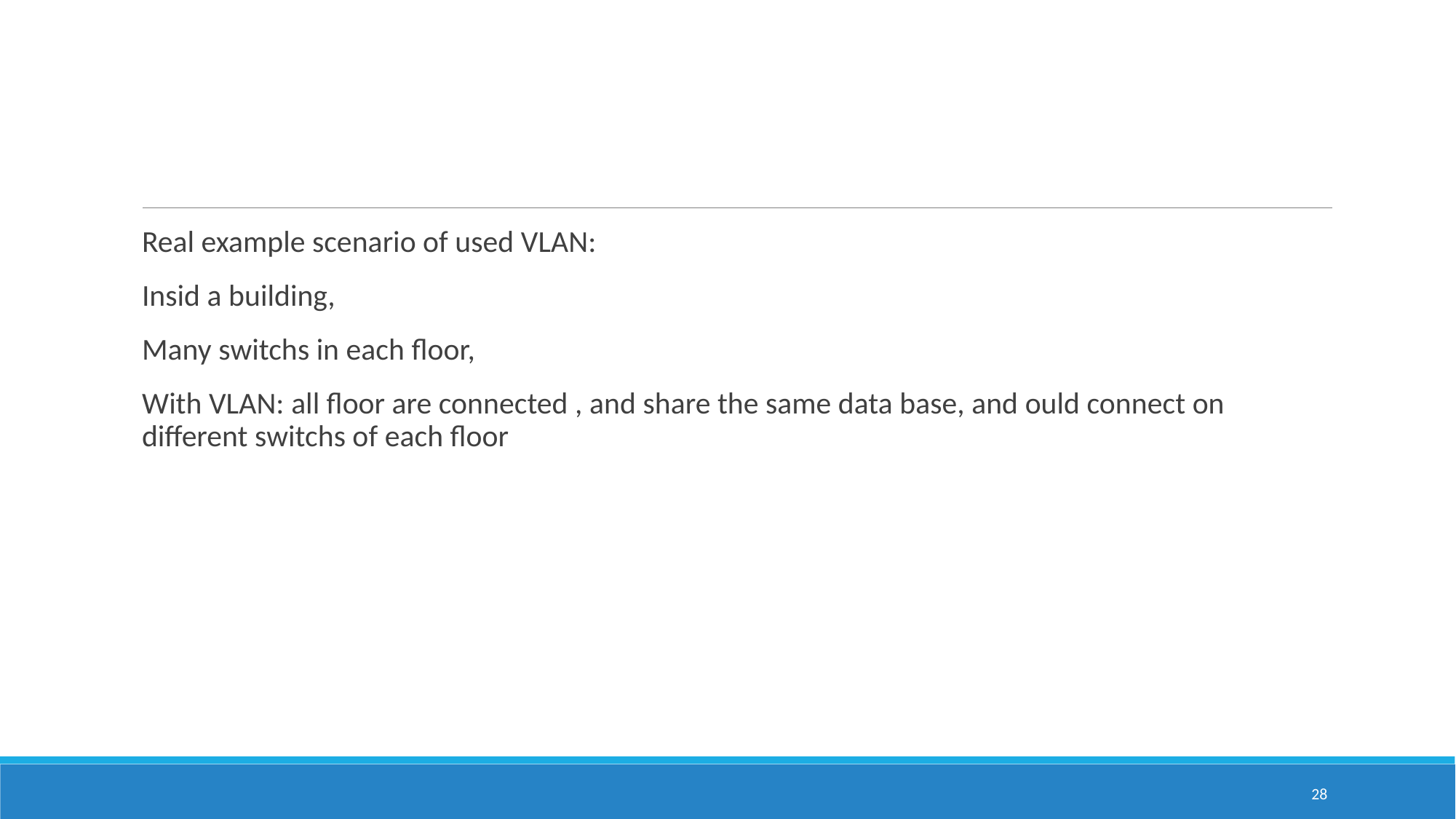

#
Real example scenario of used VLAN:
Insid a building,
Many switchs in each floor,
With VLAN: all floor are connected , and share the same data base, and ould connect on different switchs of each floor

28